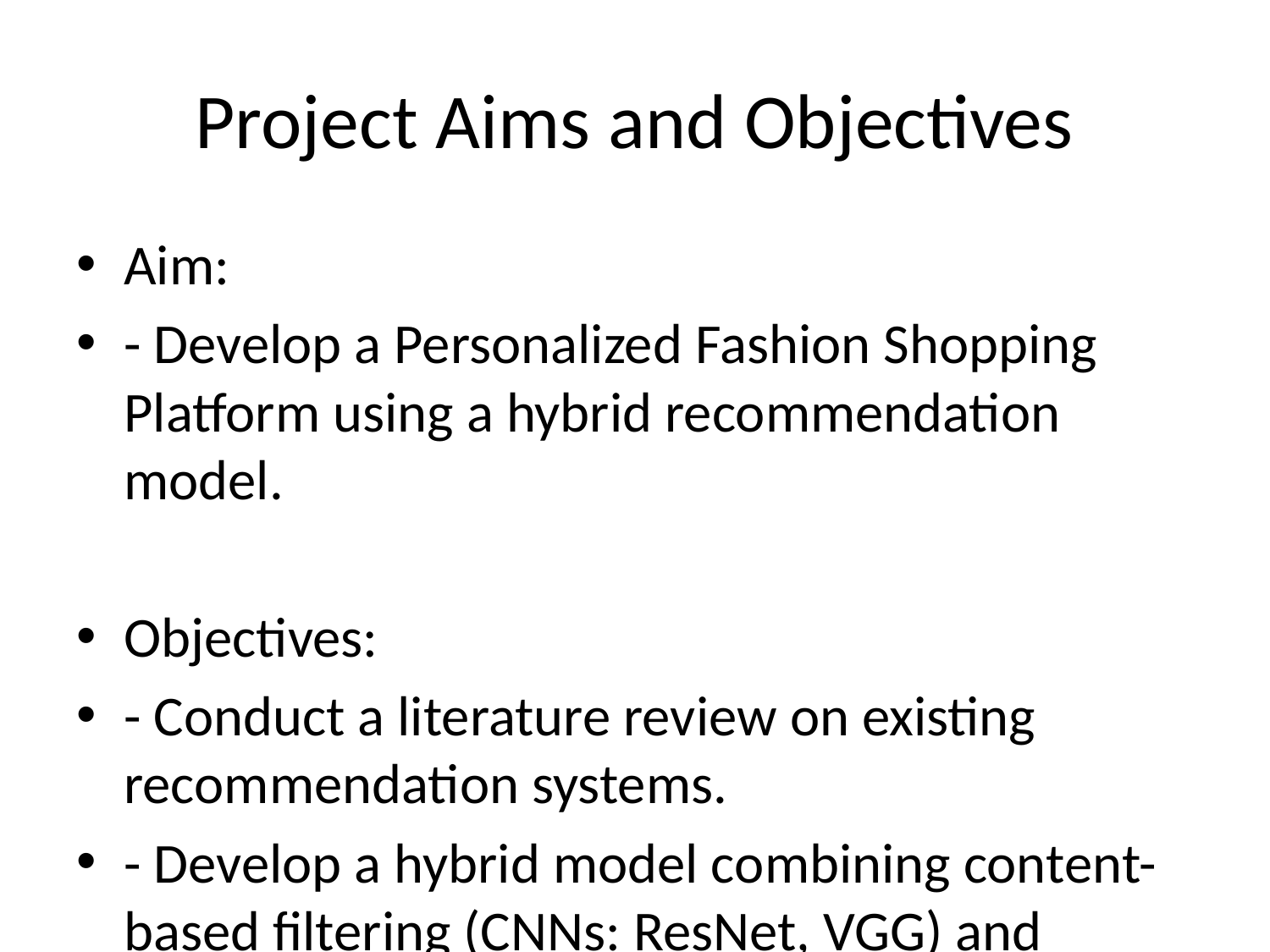

# Project Aims and Objectives
Aim:
- Develop a Personalized Fashion Shopping Platform using a hybrid recommendation model.

Objectives:
- Conduct a literature review on existing recommendation systems.
- Develop a hybrid model combining content-based filtering (CNNs: ResNet, VGG) and collaborative filtering (matrix factorization, deep learning).
- Implement data augmentation techniques to improve model robustness.
- Evaluate system performance using accuracy, precision, recall, and F1-score.